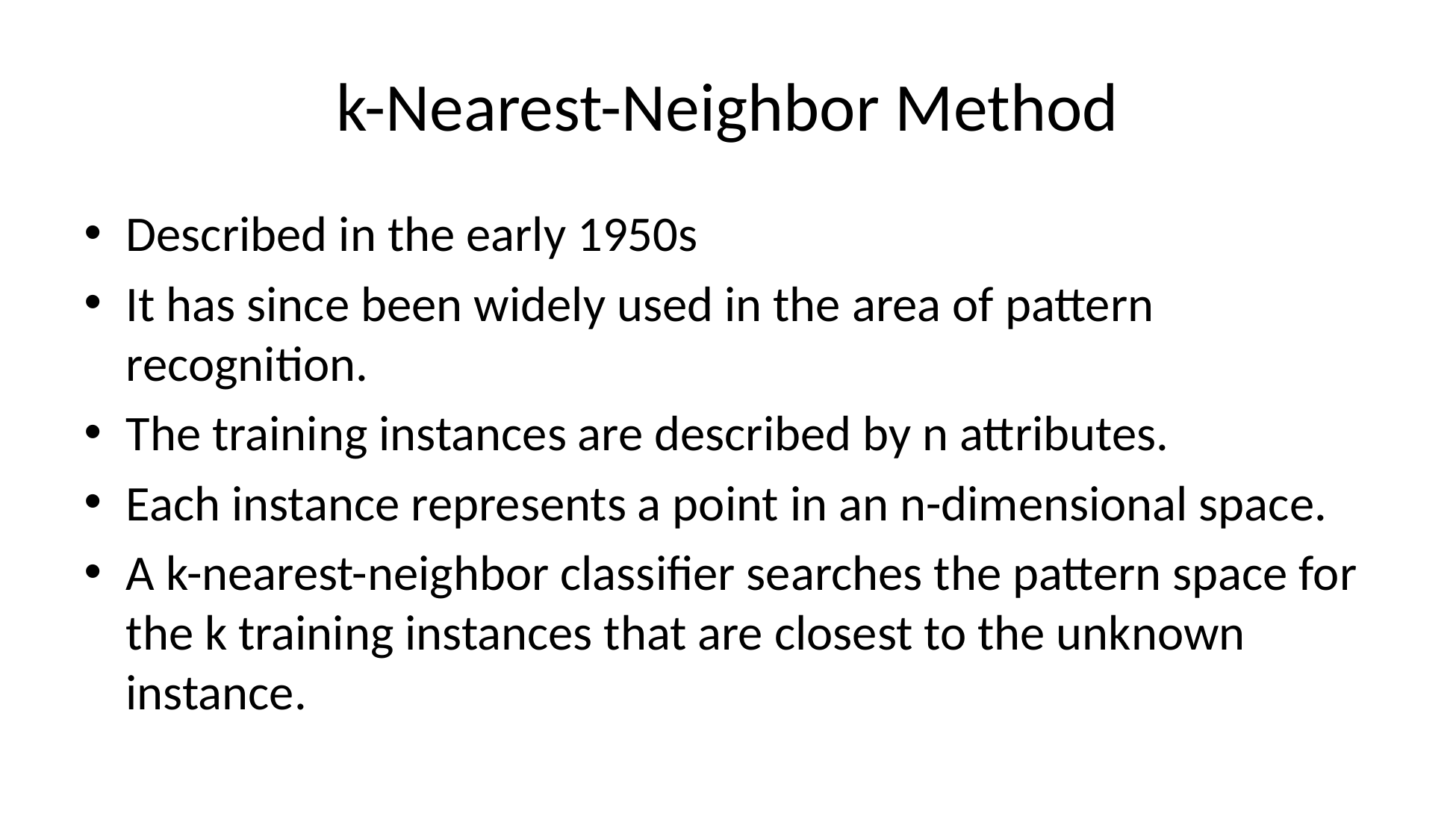

# k-Nearest-Neighbor Method
Described in the early 1950s
It has since been widely used in the area of pattern recognition.
The training instances are described by n attributes.
Each instance represents a point in an n-dimensional space.
A k-nearest-neighbor classifier searches the pattern space for the k training instances that are closest to the unknown instance.